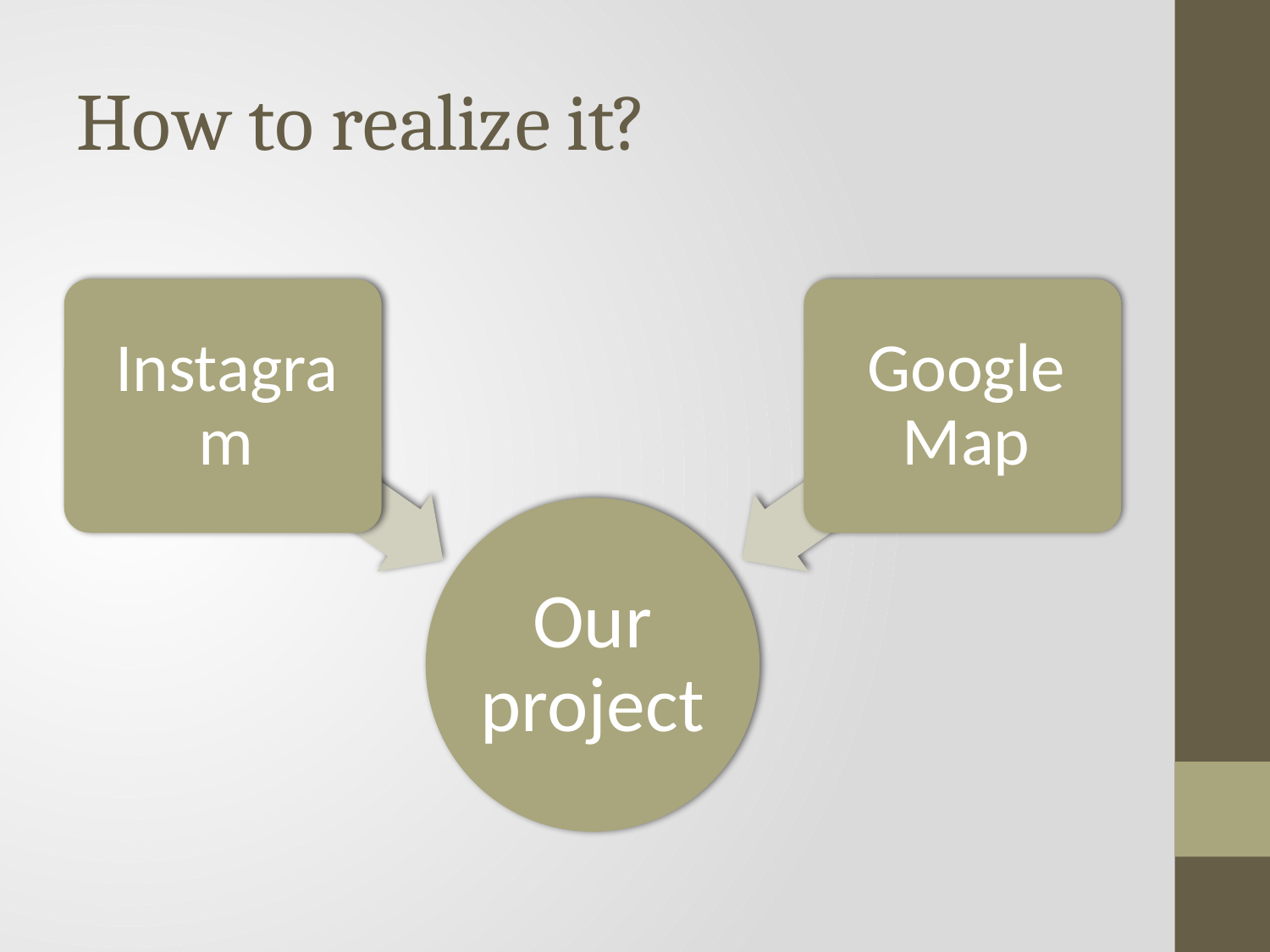

# How to realize it?
Our project
Instagram
Google Map